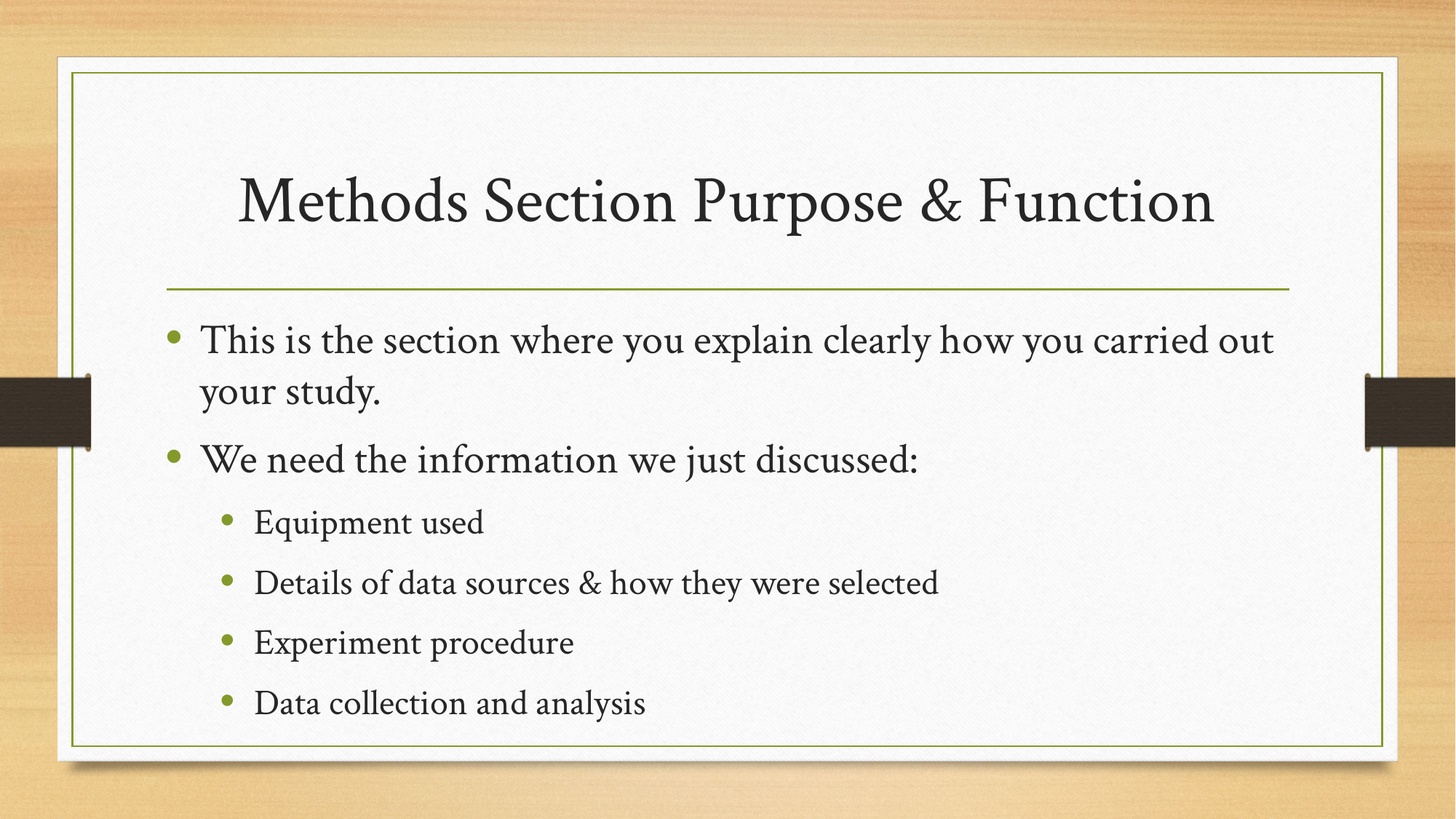

# Methods Section Purpose & Function
This is the section where you explain clearly how you carried out your study.
We need the information we just discussed:
Equipment used
Details of data sources & how they were selected
Experiment procedure
Data collection and analysis